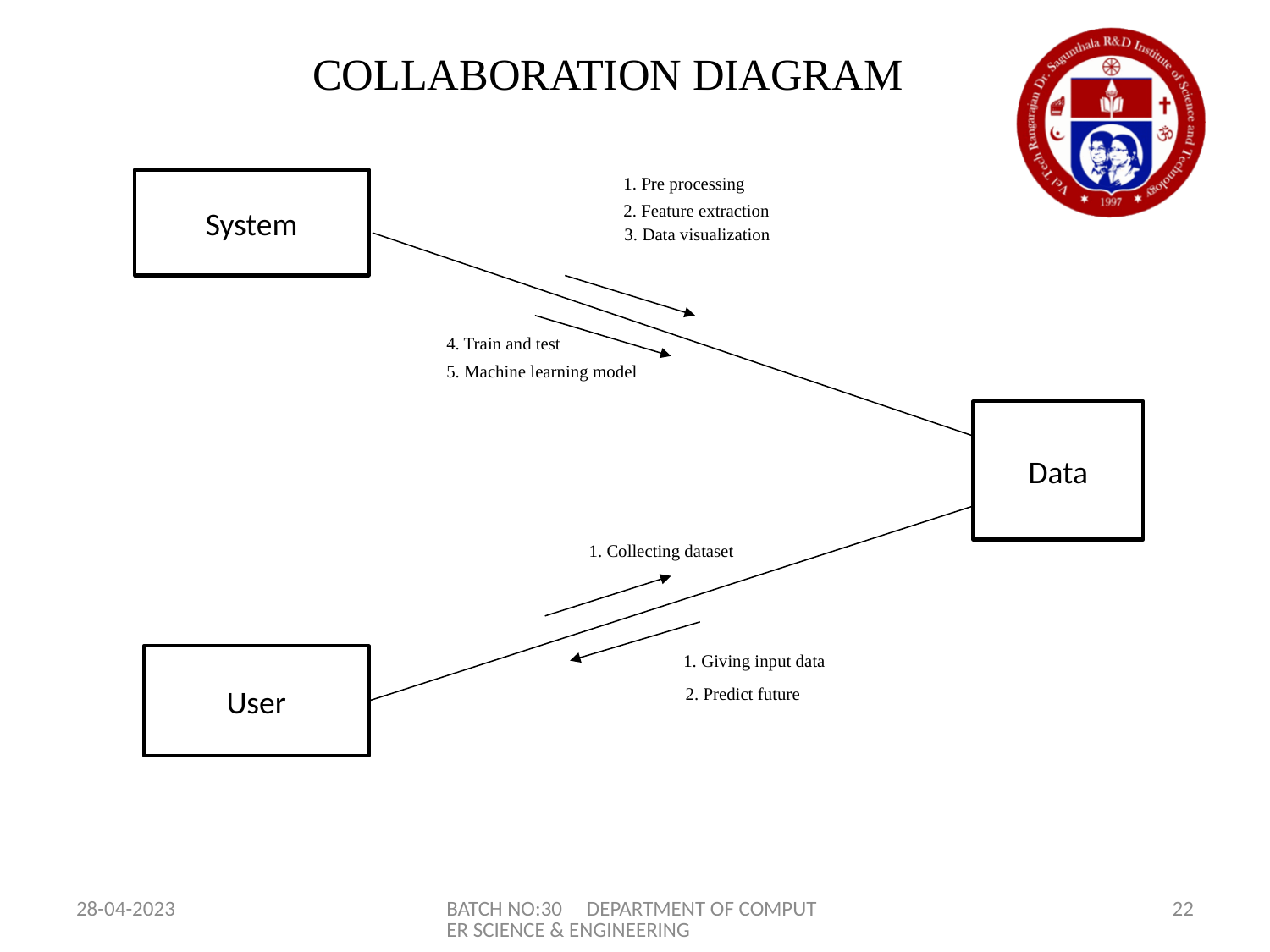

COLLABORATION DIAGRAM

1. Pre processing
System
2. Feature extraction
3. Data visualization
4. Train and test
5. Machine learning model
Data
1. Collecting dataset
1. Giving input data
User
2. Predict future
28-04-2023
BATCH NO:30     DEPARTMENT OF COMPUTER SCIENCE & ENGINEERING
22